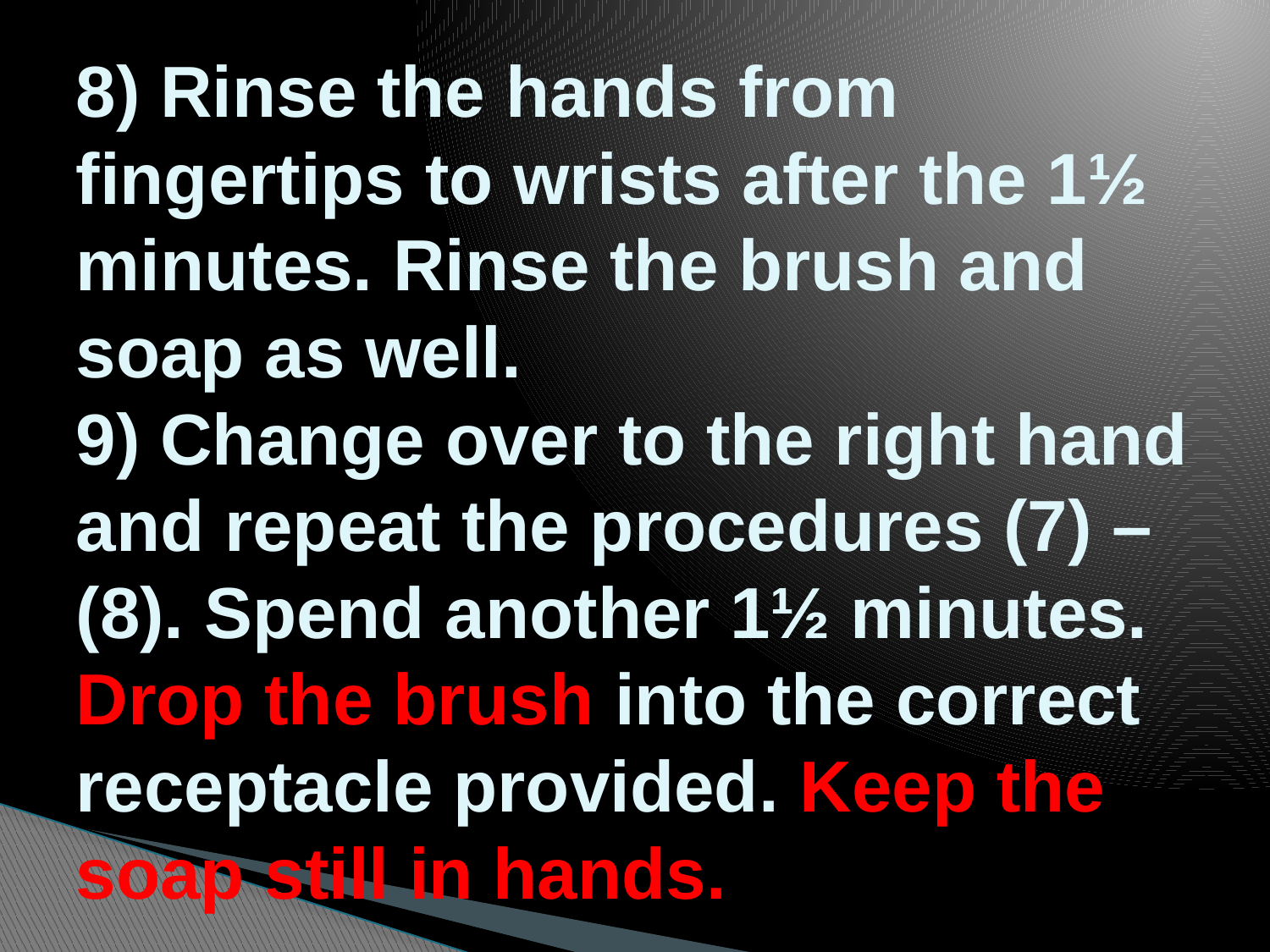

# 8) Rinse the hands from fingertips to wrists after the 1½ minutes. Rinse the brush and soap as well. 9) Change over to the right hand and repeat the procedures (7) – (8). Spend another 1½ minutes. Drop the brush into the correct receptacle provided. Keep the soap still in hands.